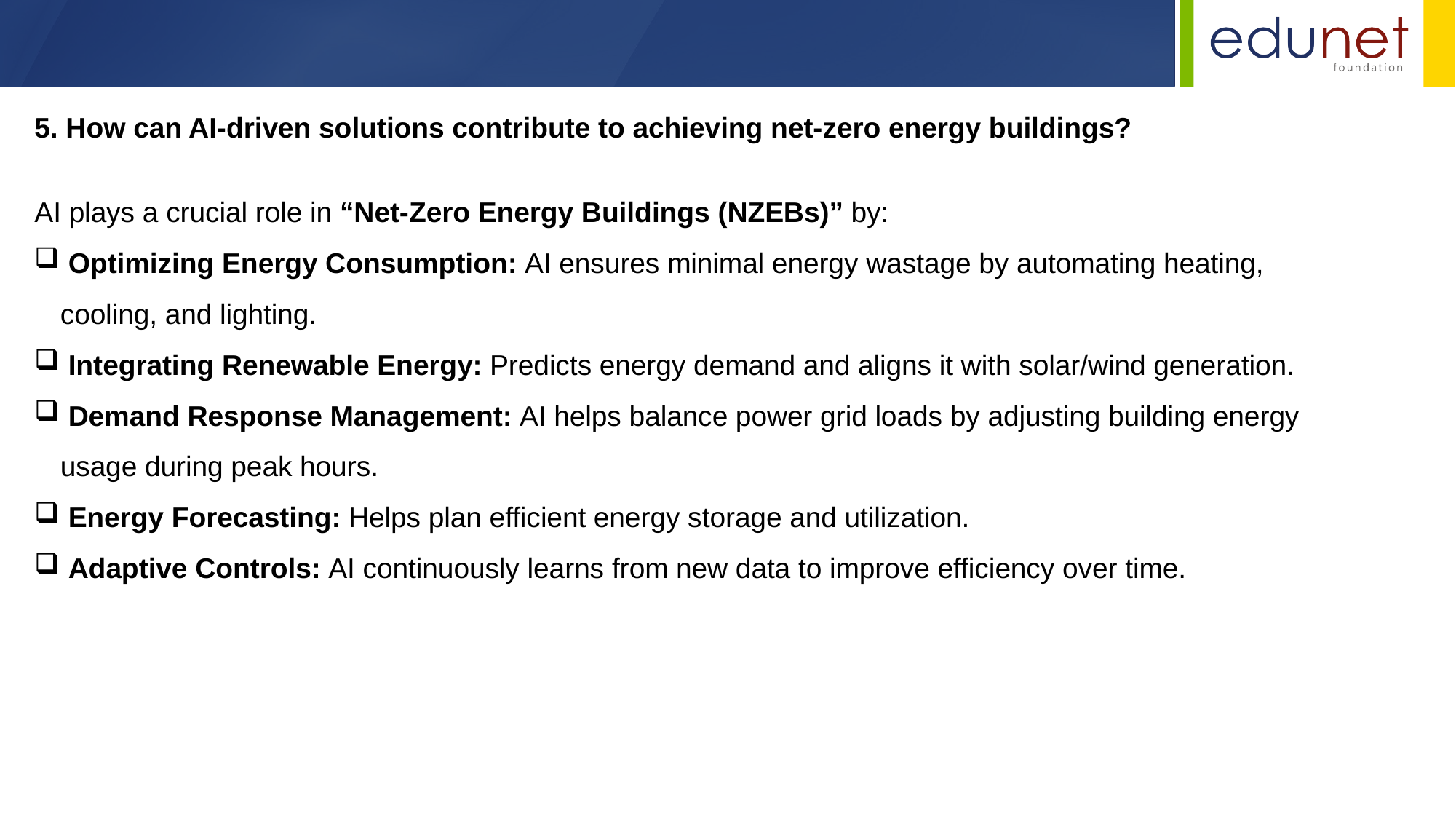

5. How can AI-driven solutions contribute to achieving net-zero energy buildings?

AI plays a crucial role in “Net-Zero Energy Buildings (NZEBs)” by:
 Optimizing Energy Consumption: AI ensures minimal energy wastage by automating heating, cooling, and lighting.
 Integrating Renewable Energy: Predicts energy demand and aligns it with solar/wind generation.
 Demand Response Management: AI helps balance power grid loads by adjusting building energy usage during peak hours.
 Energy Forecasting: Helps plan efficient energy storage and utilization.
 Adaptive Controls: AI continuously learns from new data to improve efficiency over time.